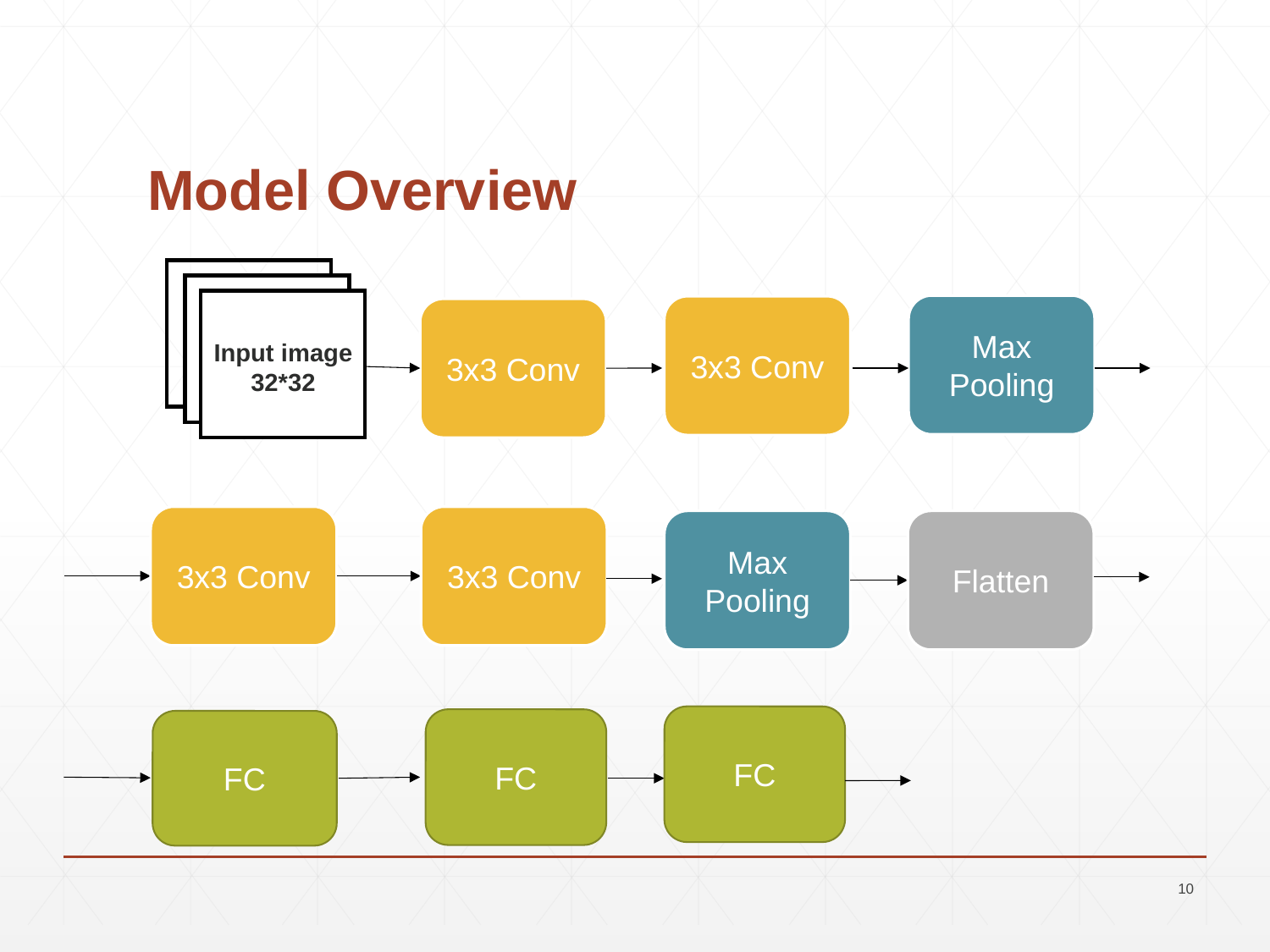

# Model Overview

Input image
32*32
Max Pooling
3x3 Conv
3x3 Conv
3x3 Conv
3x3 Conv
Max Pooling
Flatten
FC
FC
FC
10